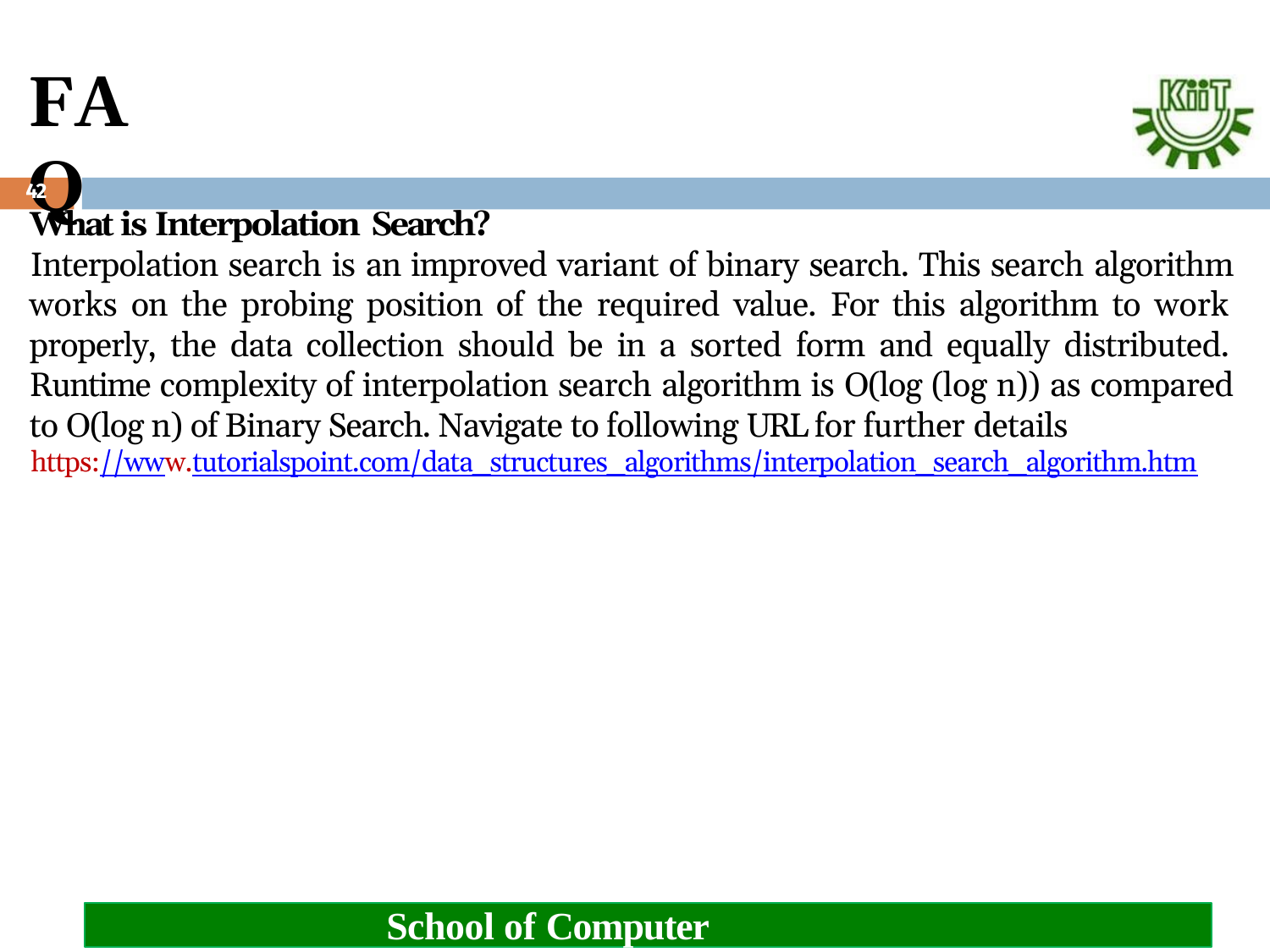

# FAQ

42
What is Interpolation Search?
Interpolation search is an improved variant of binary search. This search algorithm  works on the probing position of the required value. For this algorithm to work  properly, the data collection should be in a sorted form and equally distributed.  Runtime complexity of interpolation search algorithm is Ο(log (log n)) as compared  to Ο(log n) of Binary Search. Navigate to following URL for further details
https://www.tutorialspoint.com/data_structures_algorithms/interpolation_search_algorithm.htm

School of Computer Engineering